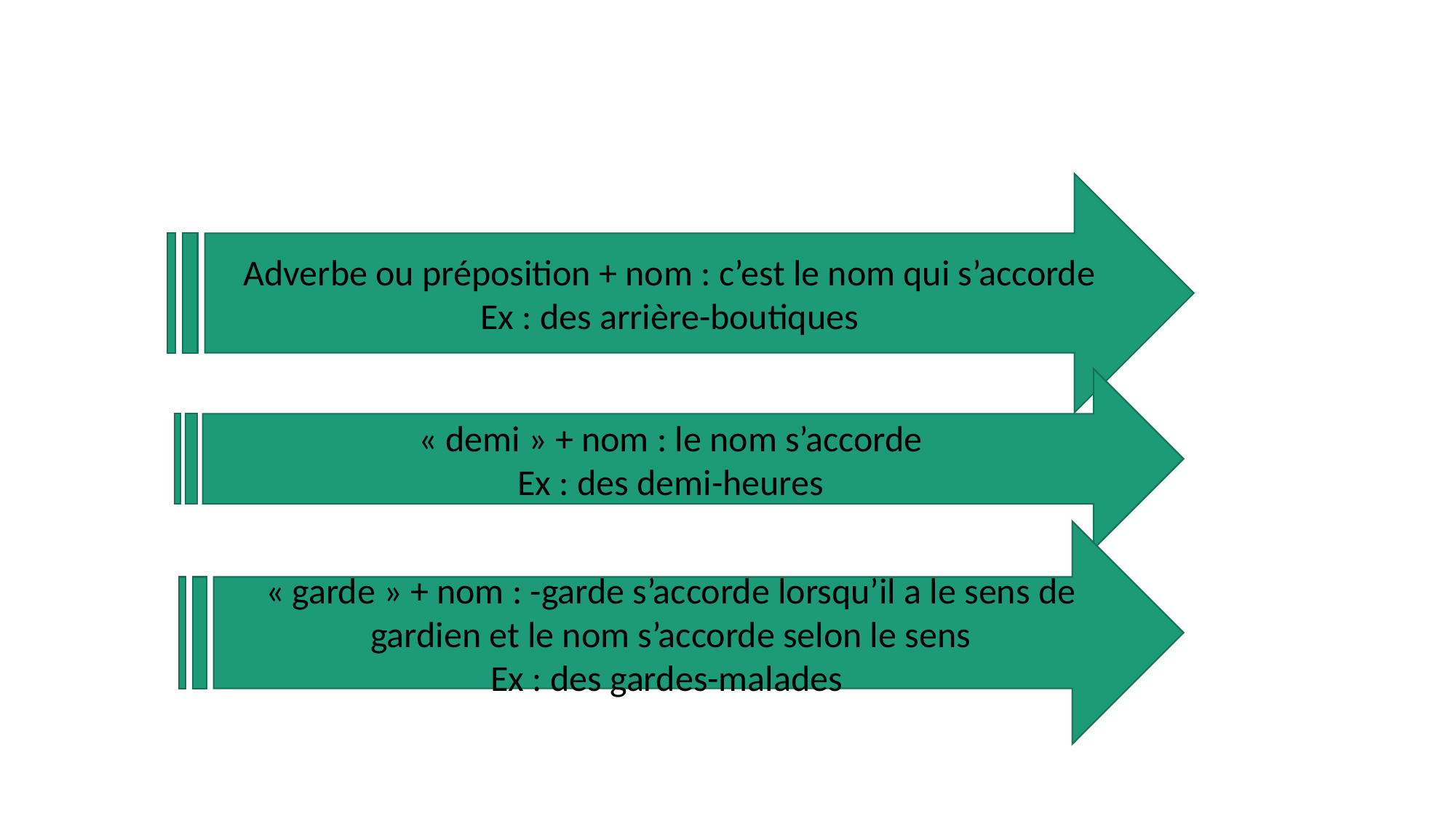

Adverbe ou préposition + nom : c’est le nom qui s’accorde
Ex : des arrière-boutiques
« demi » + nom : le nom s’accorde
Ex : des demi-heures
« garde » + nom : -garde s’accorde lorsqu’il a le sens de gardien et le nom s’accorde selon le sens
Ex : des gardes-malades